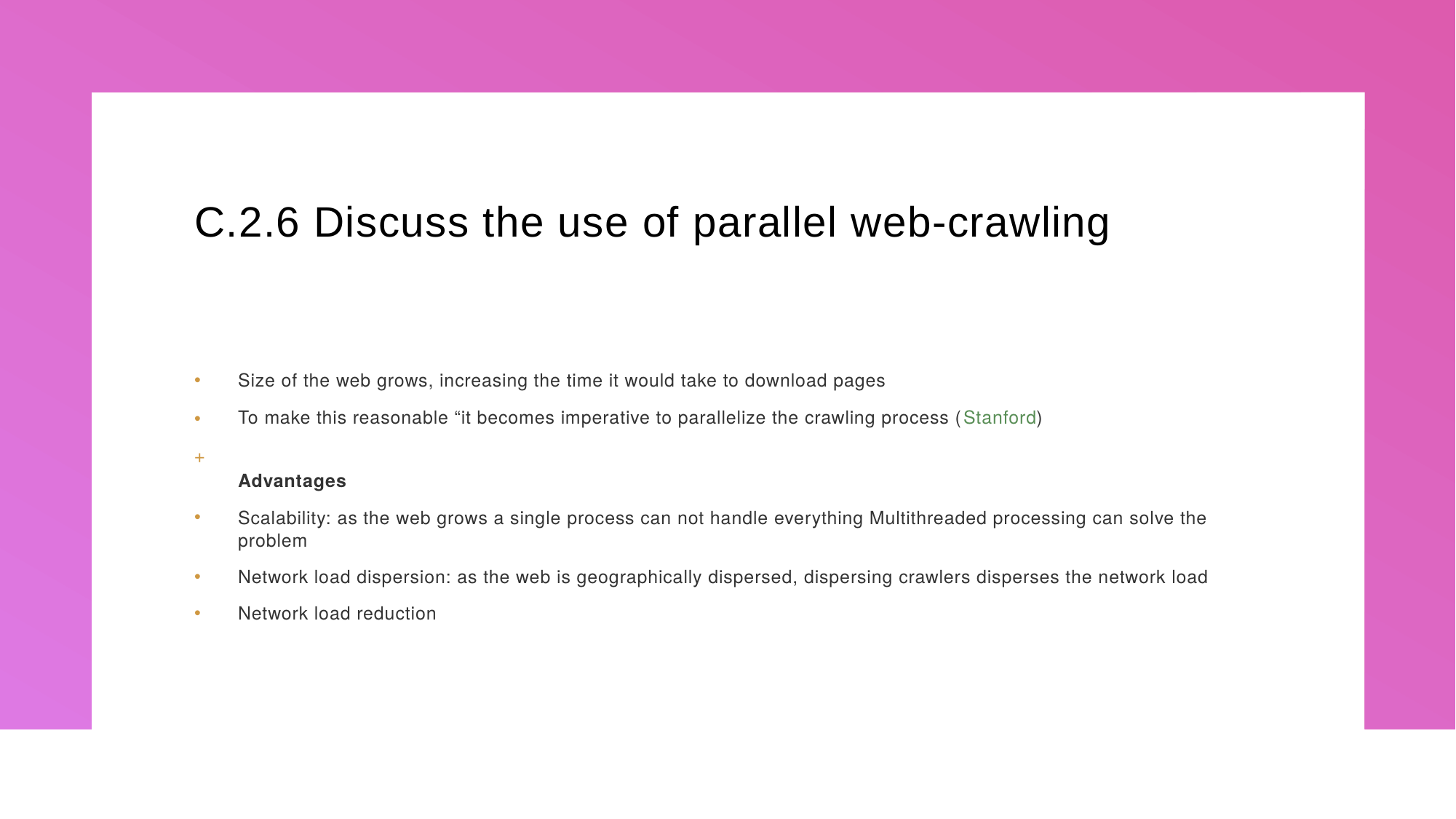

# C.2.6 Discuss the use of parallel web-crawling
Size of the web grows, increasing the time it would take to download pages
To make this reasonable “it becomes imperative to parallelize the crawling process (Stanford)
Advantages
Scalability: as the web grows a single process can not handle everything Multithreaded processing can solve the problem
Network load dispersion: as the web is geographically dispersed, dispersing crawlers disperses the network load
Network load reduction